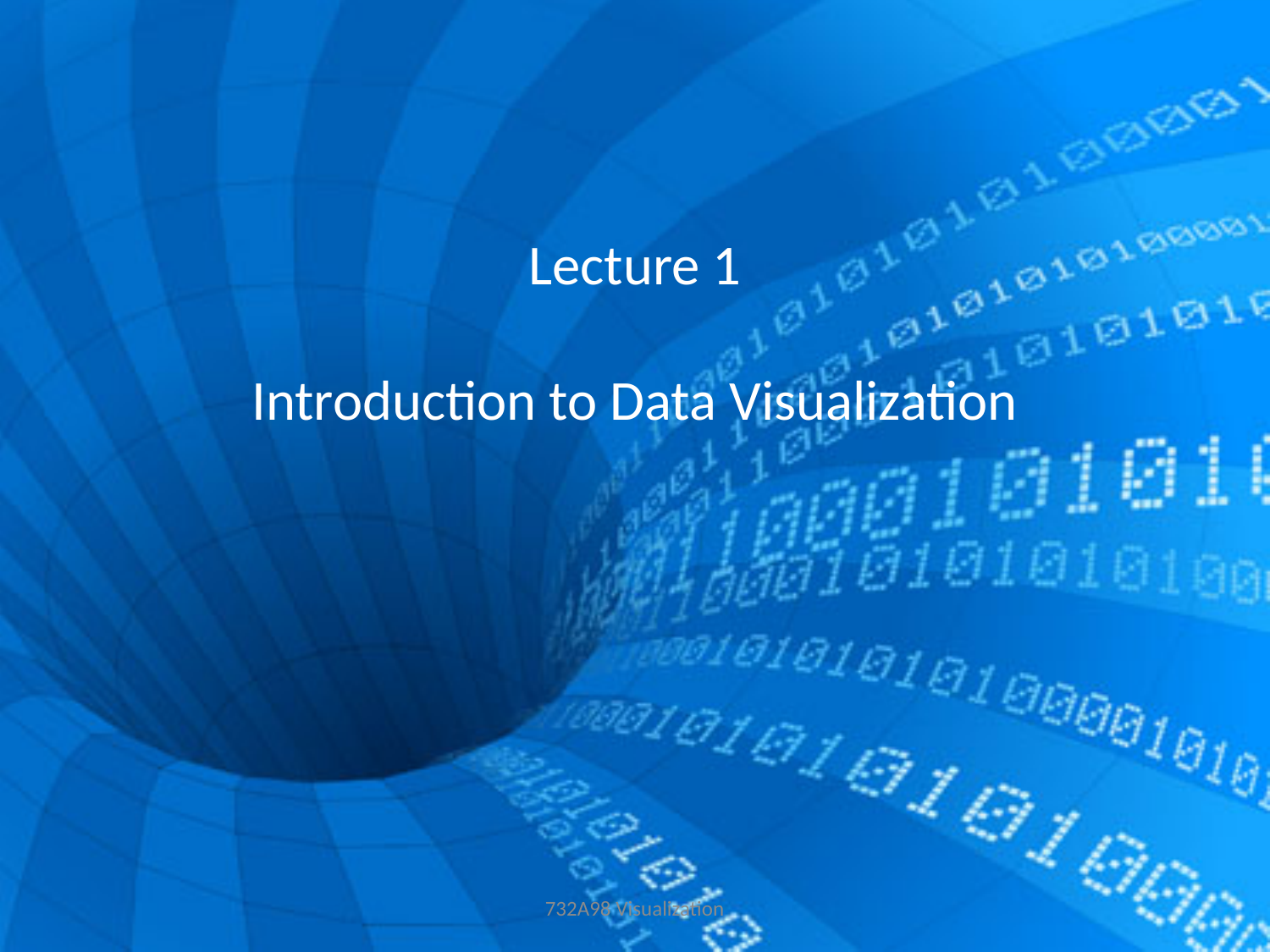

# Lecture 1 Introduction to Data Visualization
732A98 Visualization